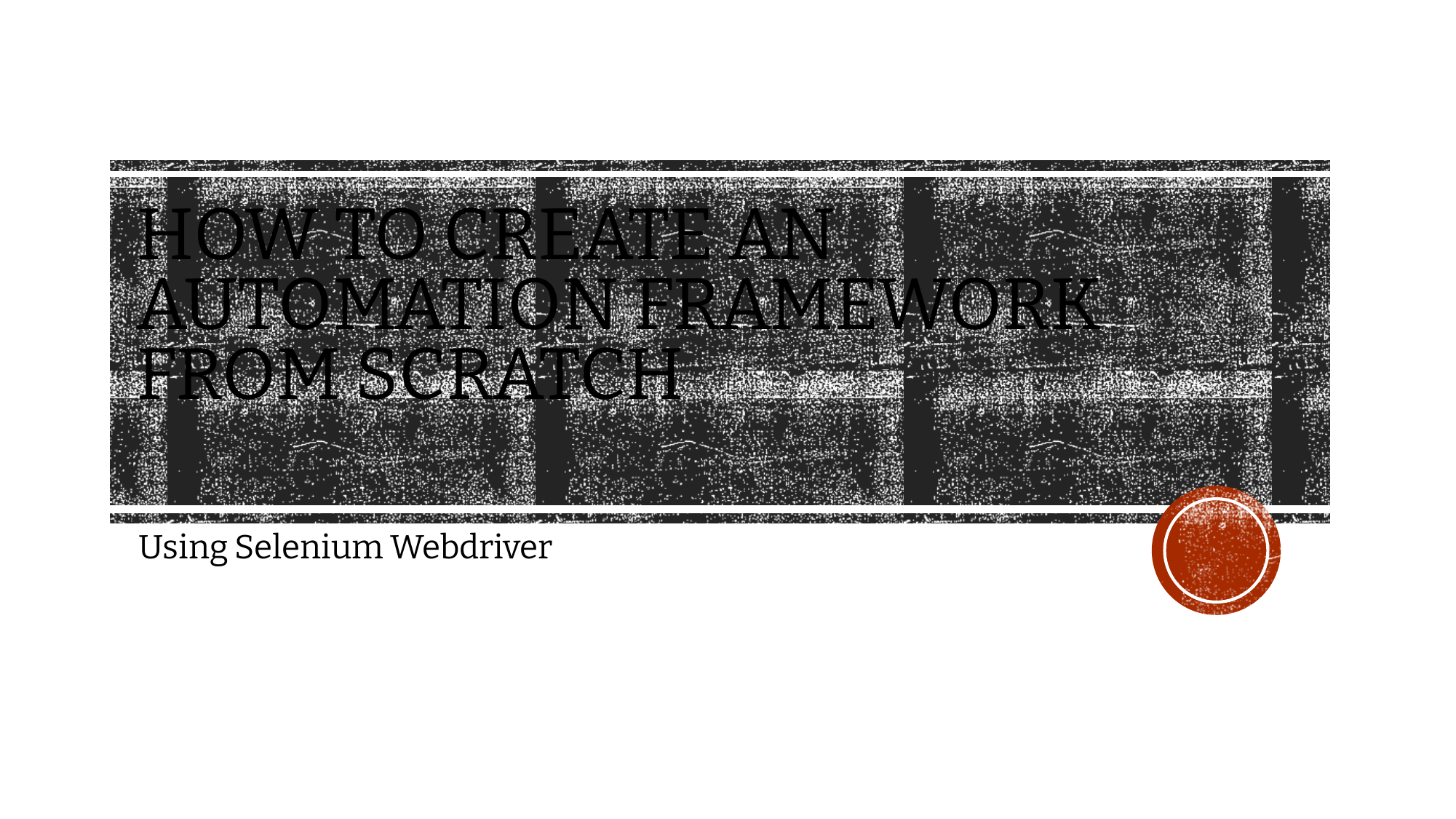

# How to create an Automation framework from scratch
Using Selenium Webdriver